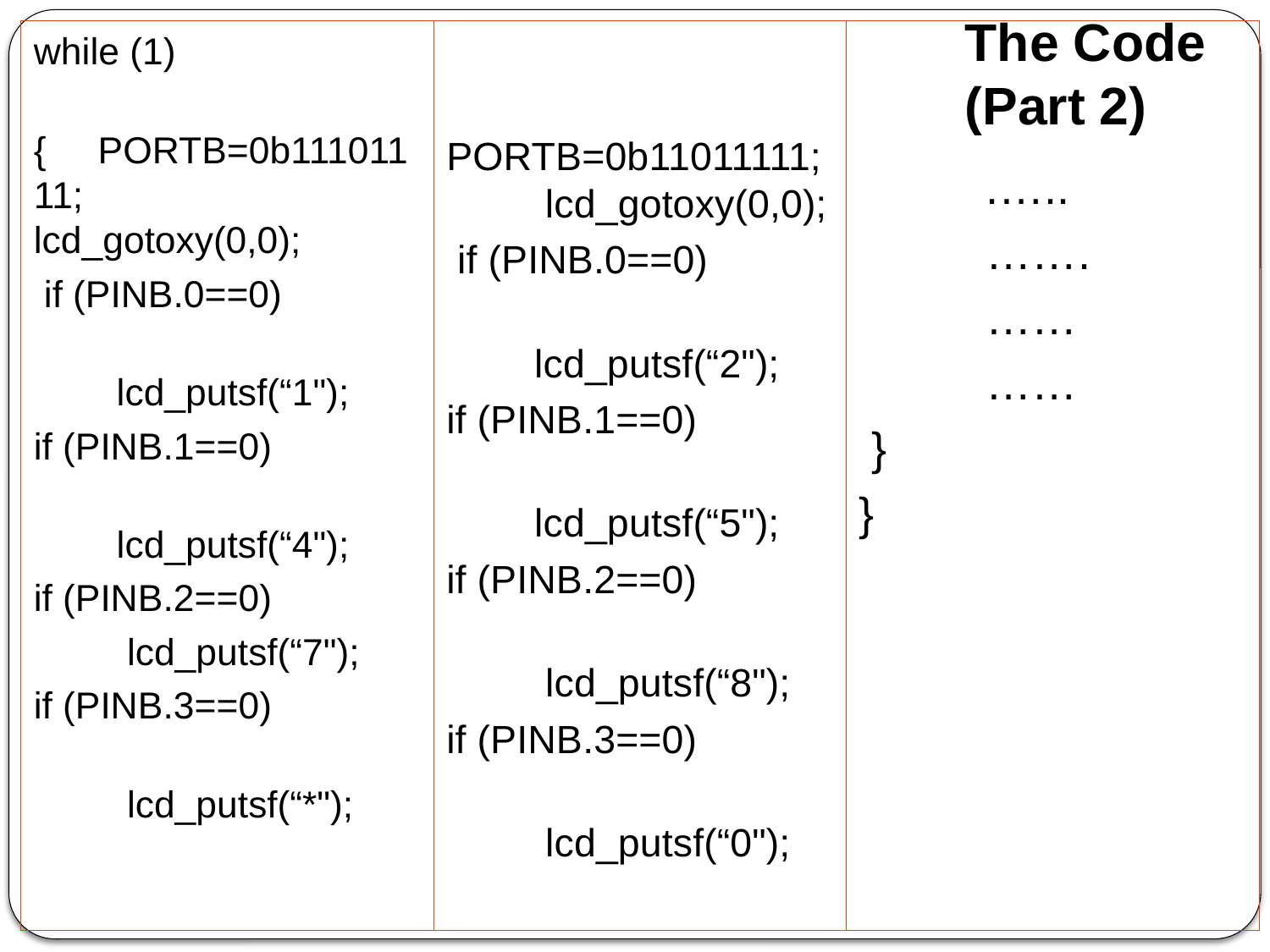

# The Code (Part 2)
while (1)
      {     PORTB=0b11101111;           lcd_gotoxy(0,0);
 if (PINB.0==0)
        lcd_putsf(“1");
if (PINB.1==0)
        lcd_putsf(“4");
if (PINB.2==0)
         lcd_putsf(“7");
if (PINB.3==0)
         lcd_putsf(“*");

       PORTB=0b11011111;           lcd_gotoxy(0,0);
 if (PINB.0==0)
        lcd_putsf(“2");
if (PINB.1==0)
        lcd_putsf(“5");
if (PINB.2==0)
         lcd_putsf(“8");
if (PINB.3==0)
         lcd_putsf(“0");

	.…..
	…….
	……
	……
 }
}